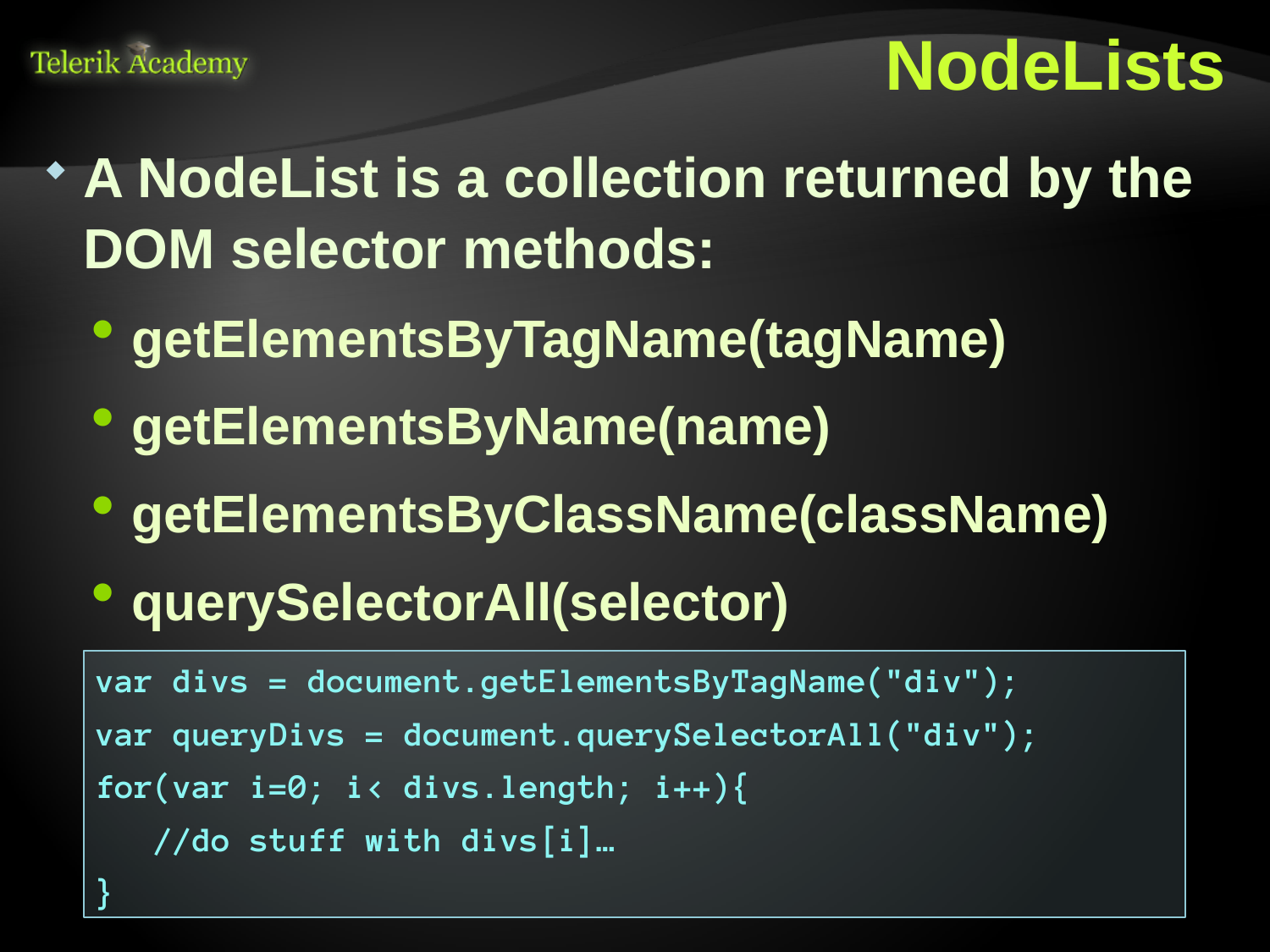

# NodeLists
A NodeList is a collection returned by the DOM selector methods:
getElementsByTagName(tagName)
getElementsByName(name)
getElementsByClassName(className)
querySelectorAll(selector)
var divs = document.getElementsByTagName("div");
var queryDivs = document.querySelectorAll("div");
for(var i=0; i< divs.length; i++){
   //do stuff with divs[i]…
}